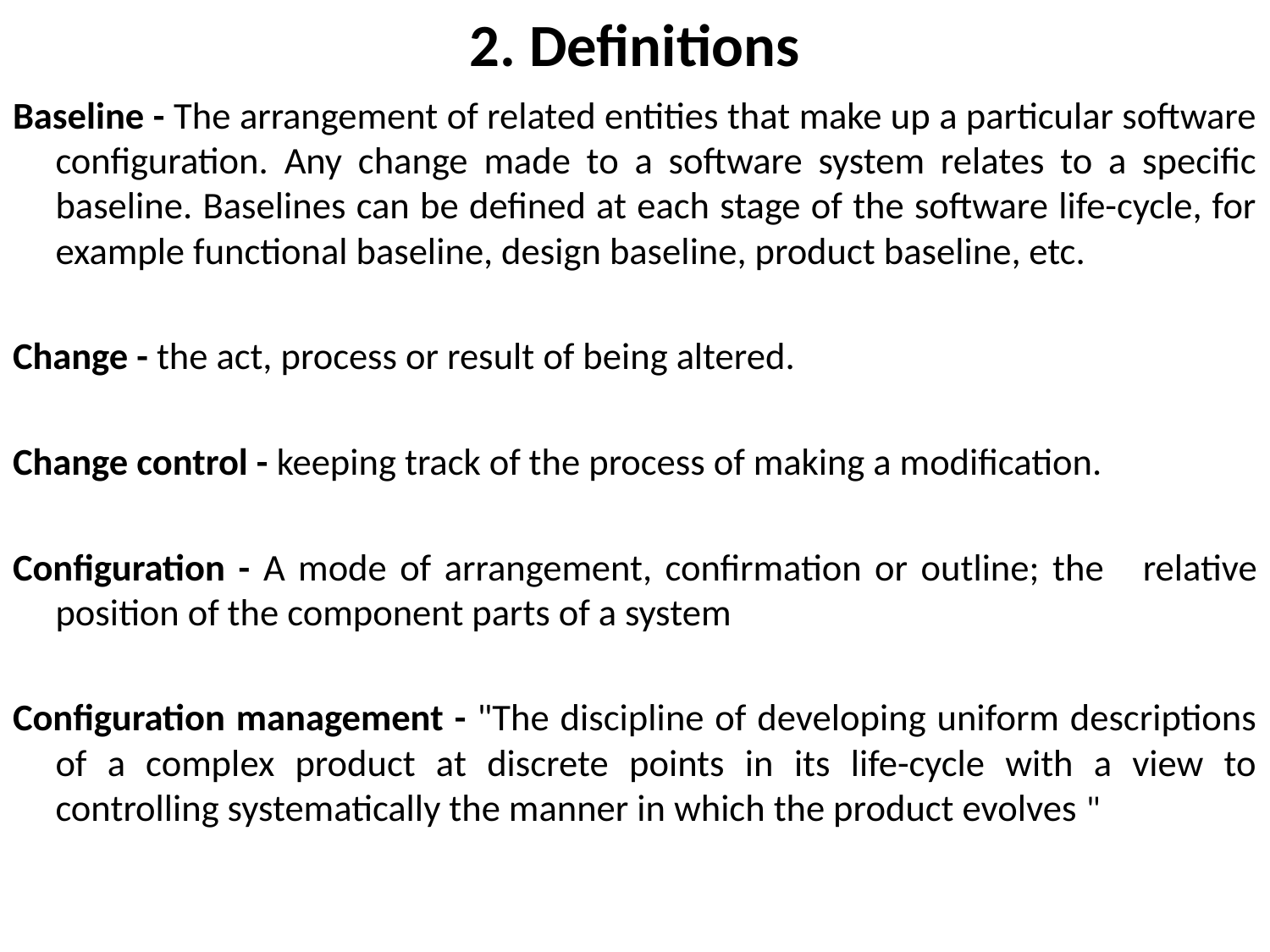

# 2. Definitions
Baseline - The arrangement of related entities that make up a particular software configuration. Any change made to a software system relates to a specific baseline. Baselines can be defined at each stage of the software life-cycle, for example functional baseline, design baseline, product baseline, etc.

Change - the act, process or result of being altered.

Change control - keeping track of the process of making a modification.

Configuration - A mode of arrangement, confirmation or outline; the 	relative position of the component parts of a system

Configuration management - "The discipline of developing uniform descriptions of a complex product at discrete points in its life-cycle with a view to controlling systematically the manner in which the product evolves "